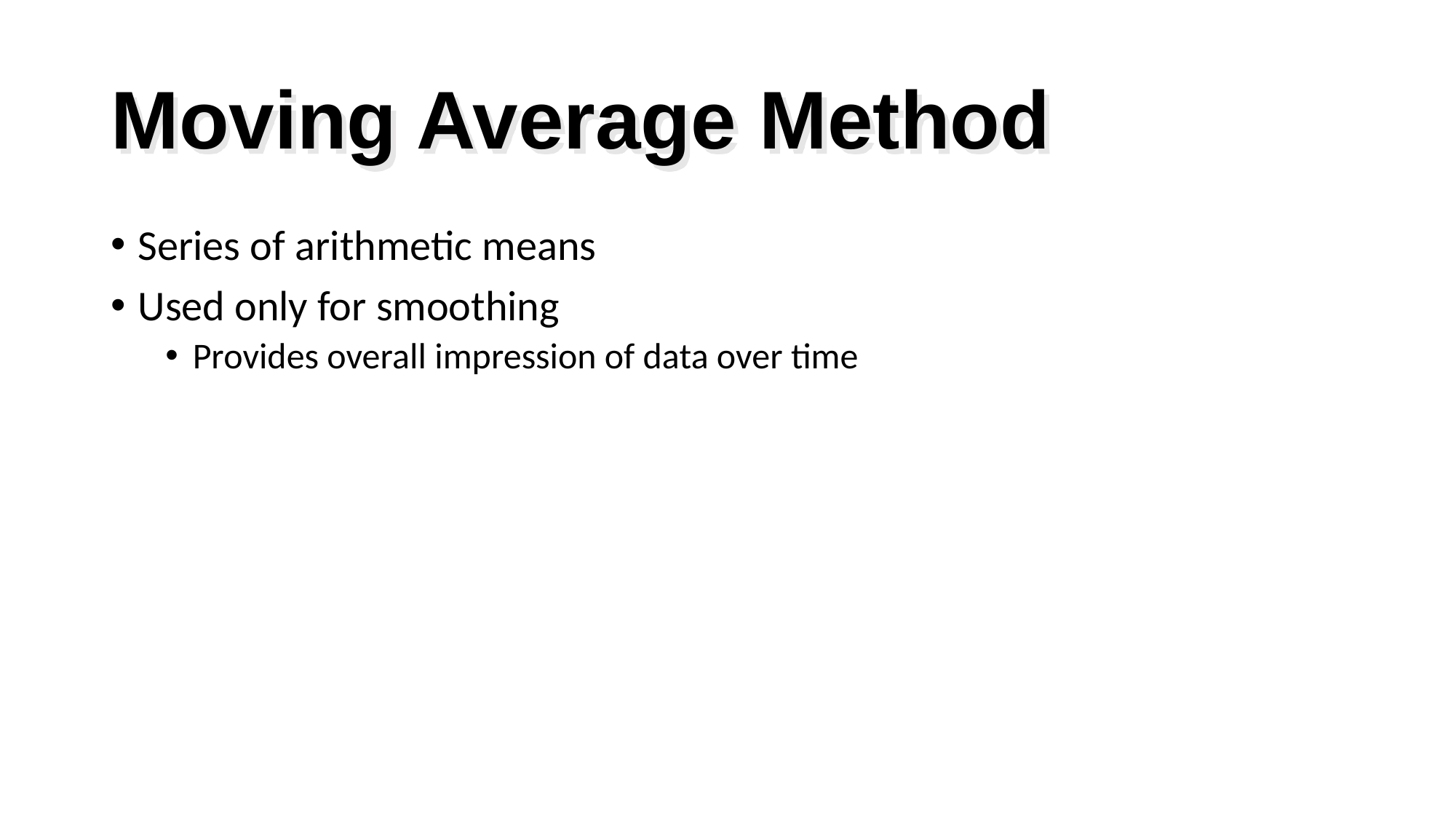

# Moving Average Method
Series of arithmetic means
Used only for smoothing
Provides overall impression of data over time